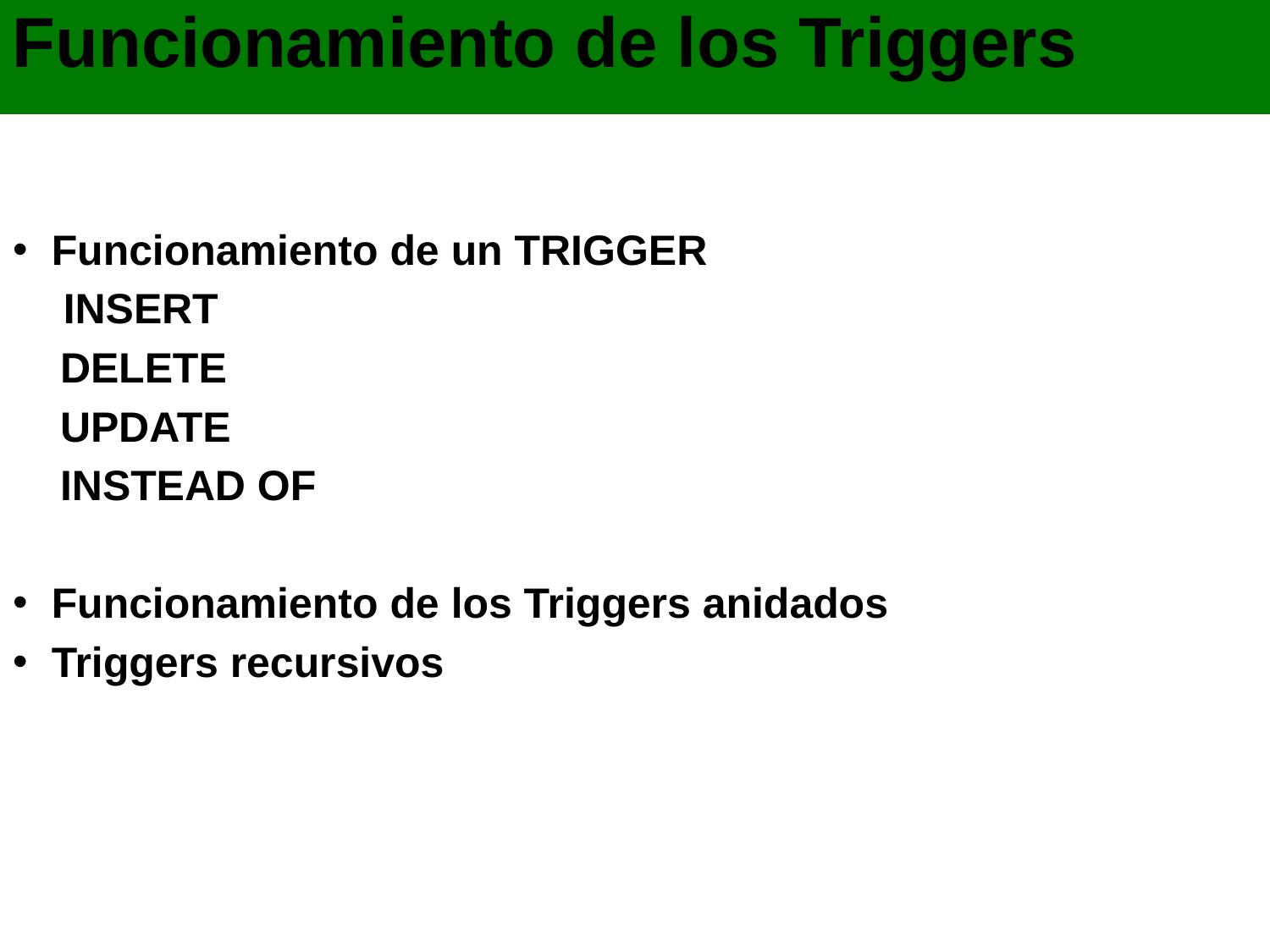

Funcionamiento de los Triggers

Funcionamiento de un TRIGGER
	 INSERT
    DELETE
    UPDATE
    INSTEAD OF

Funcionamiento de los Triggers anidados
Triggers recursivos